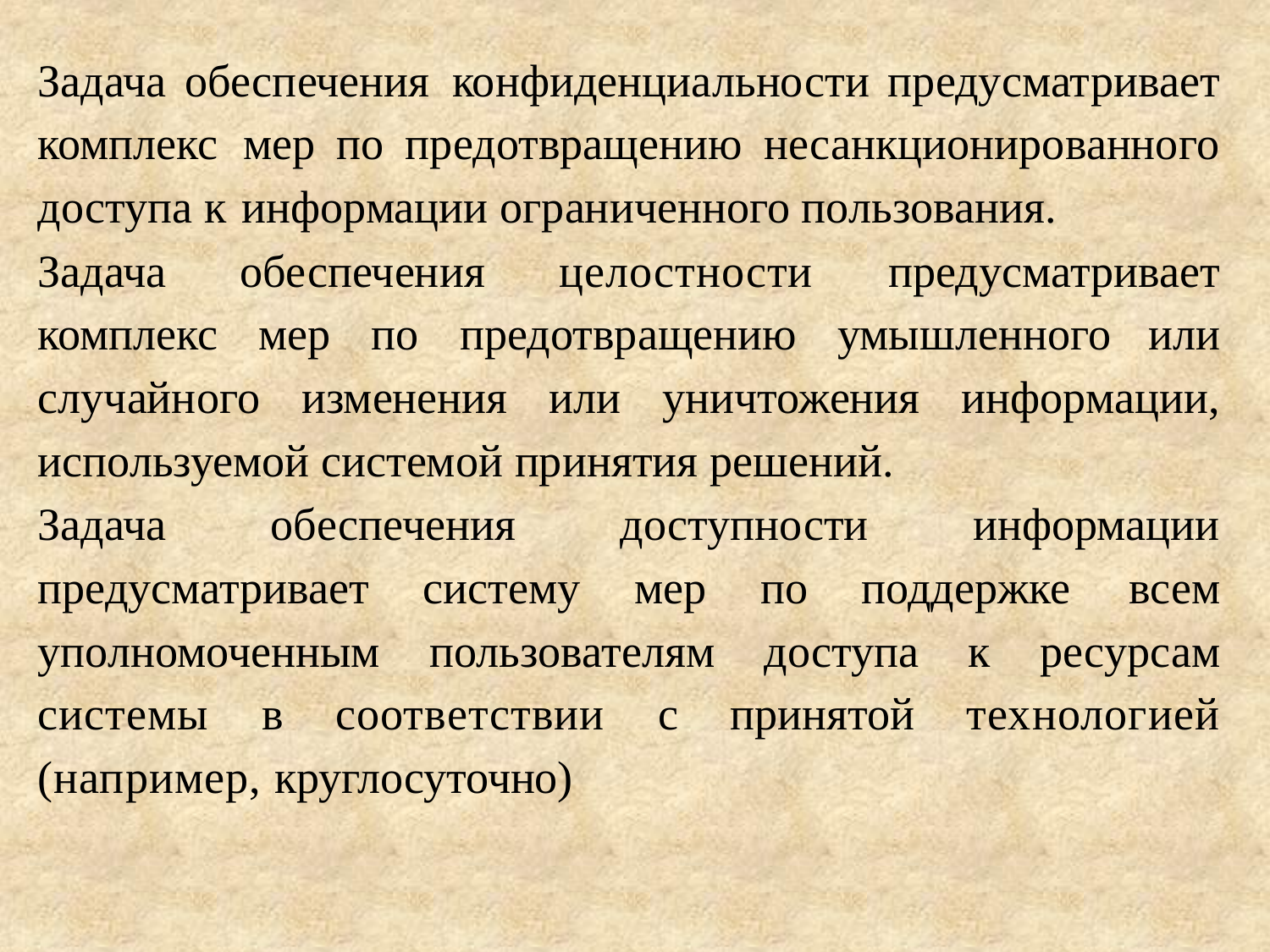

Задача обеспечения конфиденциальности предусматривает комплекс мер по предотвращению несанкционированного доступа к информации ограниченного пользования.
Задача обеспечения целостности предусматривает комплекс мер по предотвращению умышленного или случайного изменения или уничтожения информации, используемой системой принятия решений.
Задача обеспечения доступности информации предусматривает систему мер по поддержке всем уполномоченным пользователям доступа к ресурсам системы в соответствии с принятой технологией (например, круглосуточно)